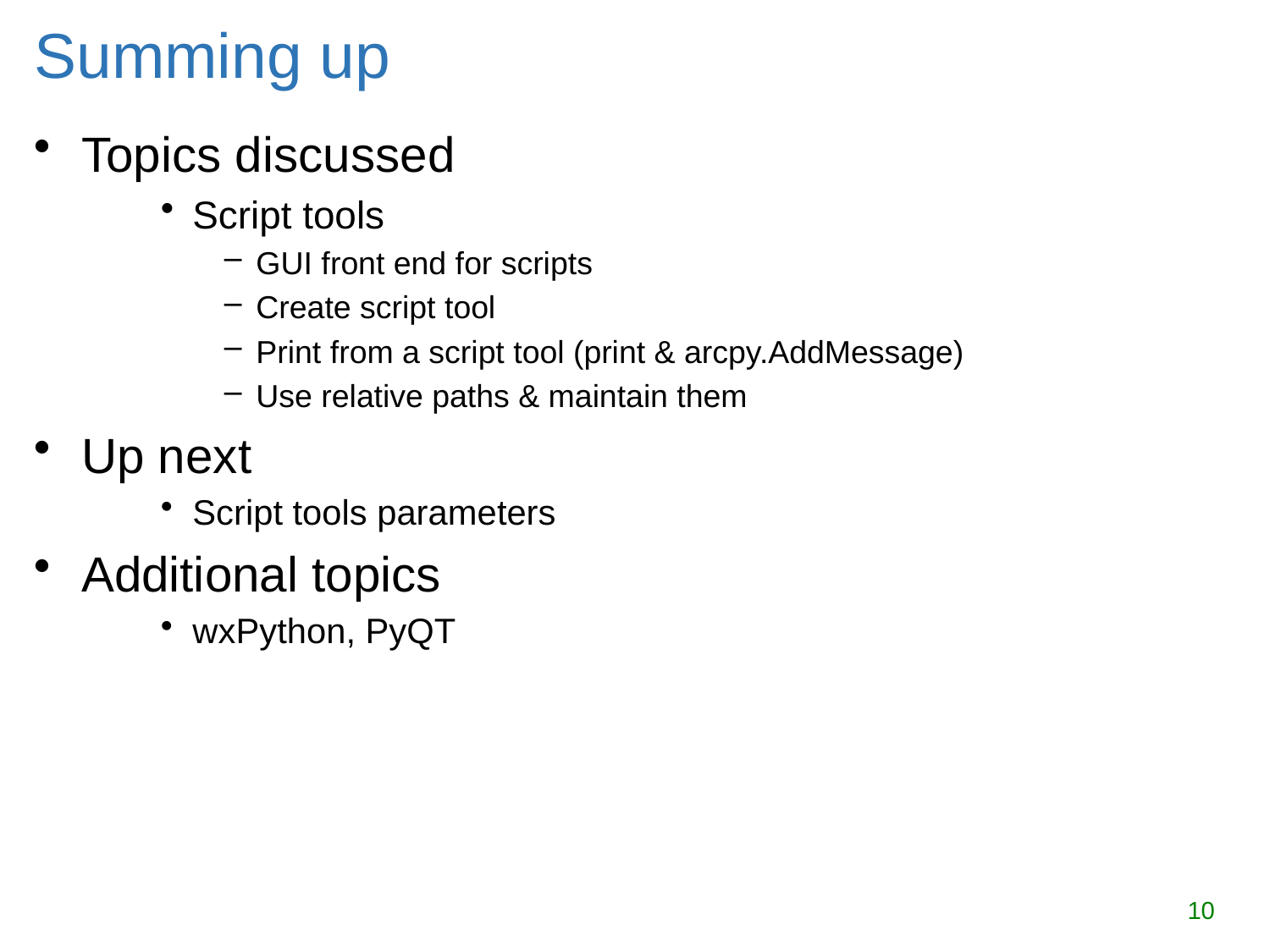

# Summing up
Topics discussed
Script tools
GUI front end for scripts
Create script tool
Print from a script tool (print & arcpy.AddMessage)
Use relative paths & maintain them
Up next
Script tools parameters
Additional topics
wxPython, PyQT

10